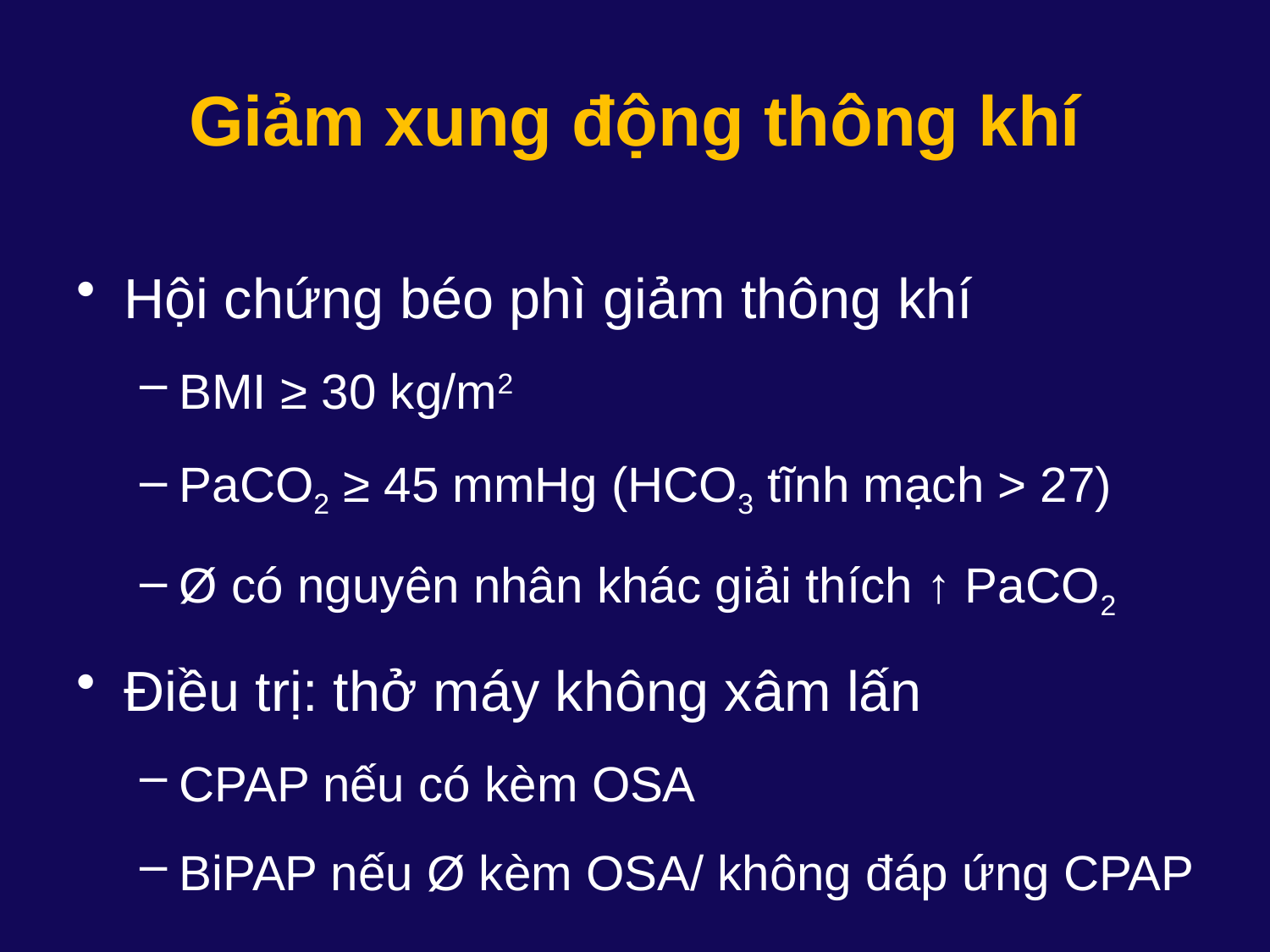

# Giảm xung động thông khí
Hội chứng béo phì giảm thông khí
BMI ≥ 30 kg/m2
PaCO2 ≥ 45 mmHg (HCO3 tĩnh mạch > 27)
Ø có nguyên nhân khác giải thích ↑ PaCO2
Điều trị: thở máy không xâm lấn
CPAP nếu có kèm OSA
BiPAP nếu Ø kèm OSA/ không đáp ứng CPAP